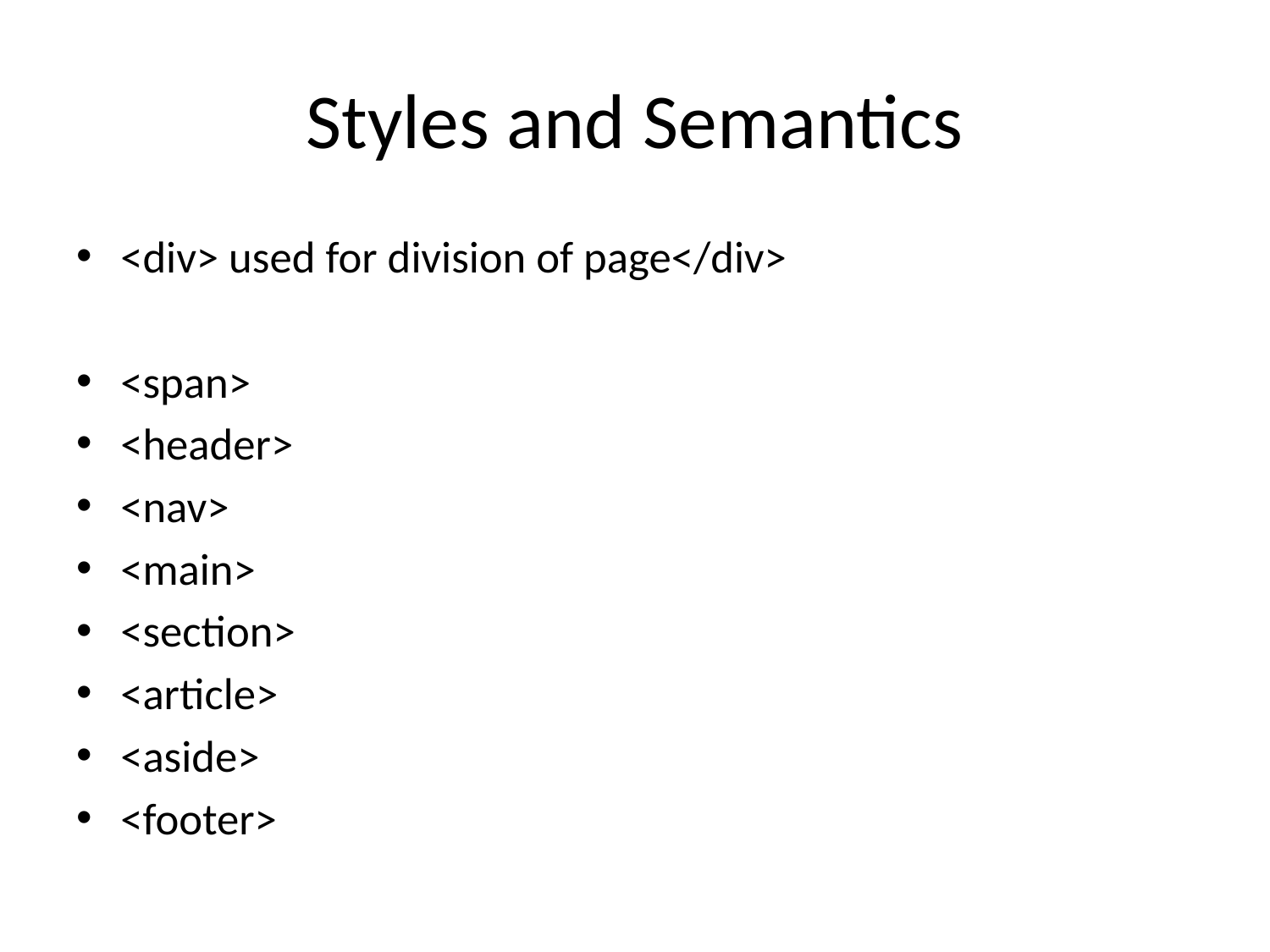

# Styles and Semantics
<div> used for division of page</div>

<span>
<header>
<nav>
<main>
<section>
<article>
<aside>
<footer>